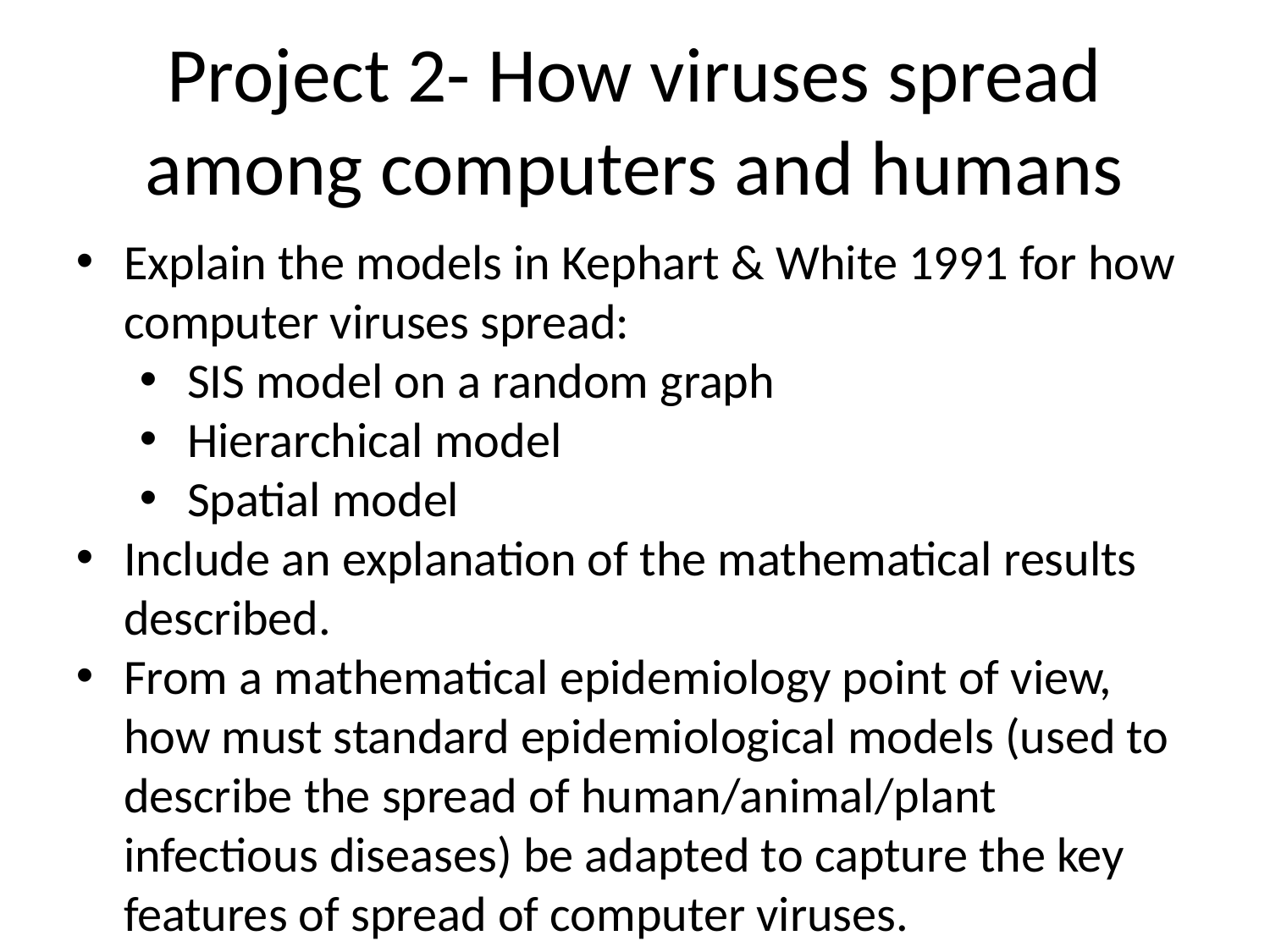

Project 2- How viruses spread among computers and humans
Explain the models in Kephart & White 1991 for how computer viruses spread:
SIS model on a random graph
Hierarchical model
Spatial model
Include an explanation of the mathematical results described.
From a mathematical epidemiology point of view, how must standard epidemiological models (used to describe the spread of human/animal/plant infectious diseases) be adapted to capture the key features of spread of computer viruses.